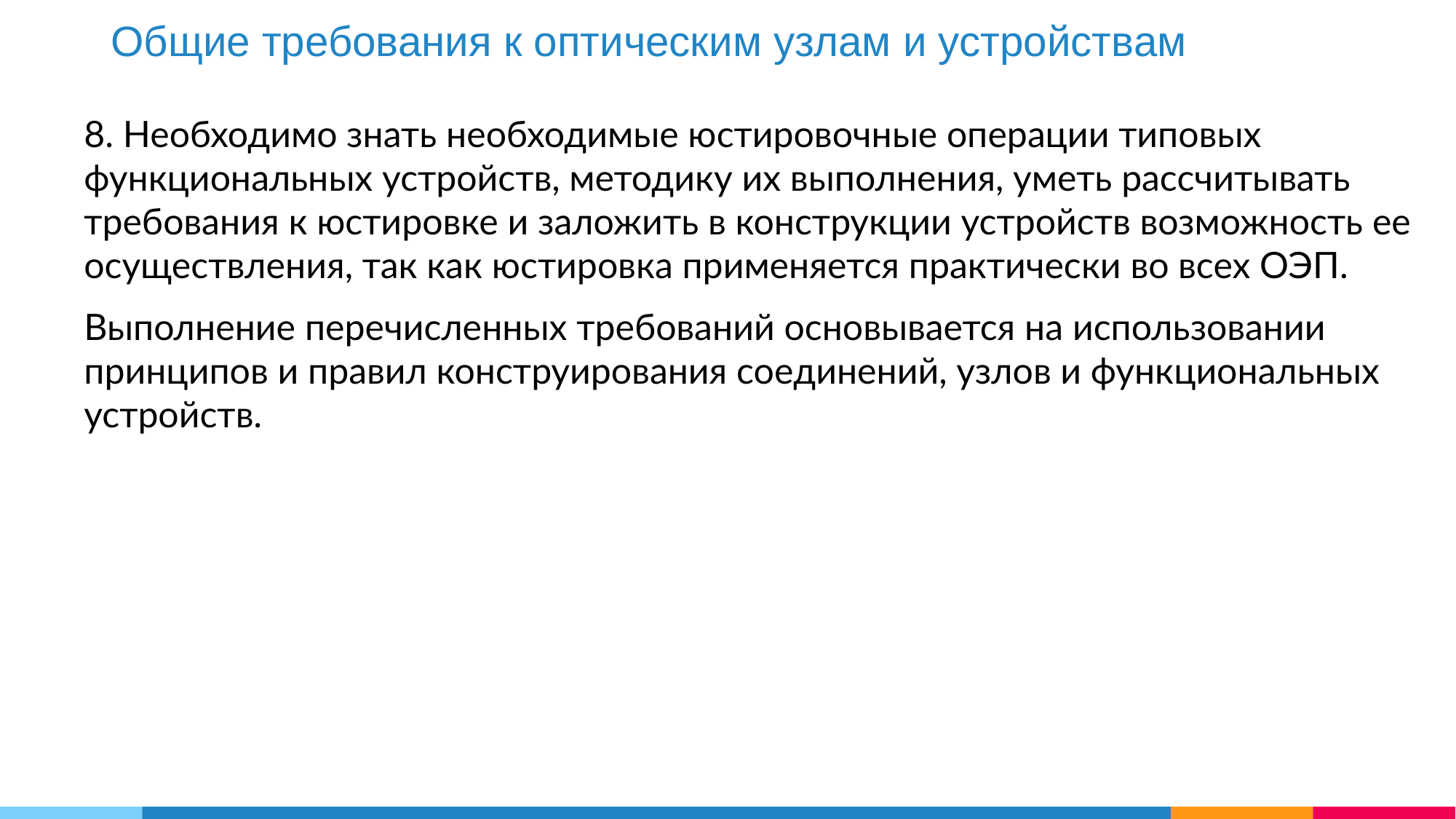

Общие требования к оптическим узлам и устройствам

8. Необходимо знать необходимые юстировочные операции типовых функциональных устройств, методику их выполнения, уметь рассчитывать требования к юстировке и заложить в конструкции устройств возможность ее осуществления, так как юстировка применяется практически во всех ОЭП.
Выполнение перечисленных требований основывается на использовании принципов и правил конструирования соединений, узлов и функциональных устройств.